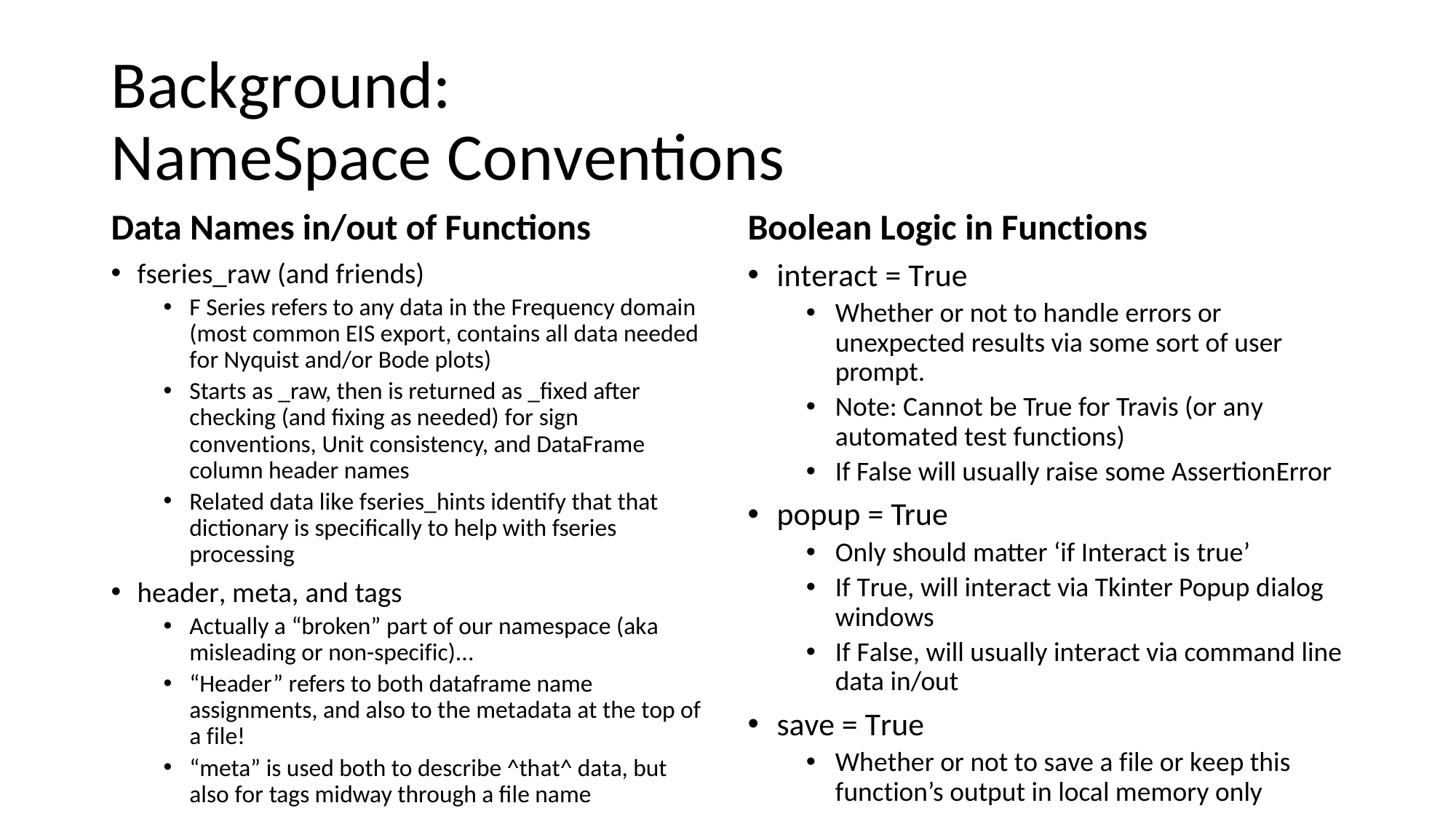

# Background: NameSpace Conventions
Data Names in/out of Functions
Boolean Logic in Functions
fseries_raw (and friends)
F Series refers to any data in the Frequency domain (most common EIS export, contains all data needed for Nyquist and/or Bode plots)
Starts as _raw, then is returned as _fixed after checking (and fixing as needed) for sign conventions, Unit consistency, and DataFrame column header names
Related data like fseries_hints identify that that dictionary is specifically to help with fseries processing
header, meta, and tags
Actually a “broken” part of our namespace (aka misleading or non-specific)...
“Header” refers to both dataframe name assignments, and also to the metadata at the top of a file!
“meta” is used both to describe ^that^ data, but also for tags midway through a file name
interact = True
Whether or not to handle errors or unexpected results via some sort of user prompt.
Note: Cannot be True for Travis (or any automated test functions)
If False will usually raise some AssertionError
popup = True
Only should matter ‘if Interact is true’
If True, will interact via Tkinter Popup dialog windows
If False, will usually interact via command line data in/out
save = True
Whether or not to save a file or keep this function’s output in local memory only